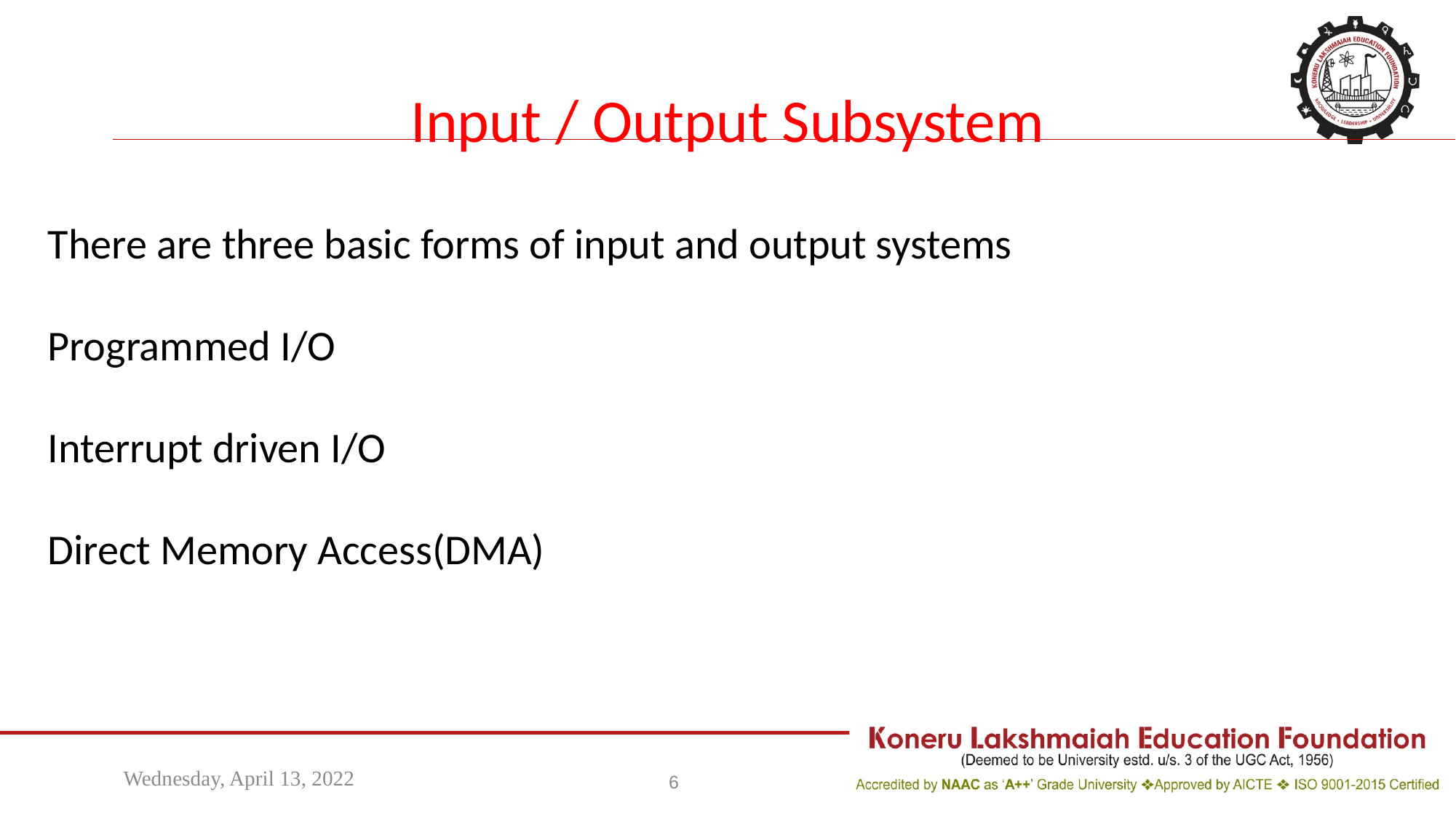

Input / Output Subsystem

There are three basic forms of input and output systems
Programmed I/O
Interrupt driven I/O
Direct Memory Access(DMA)

Wednesday, April 13, 2022
6